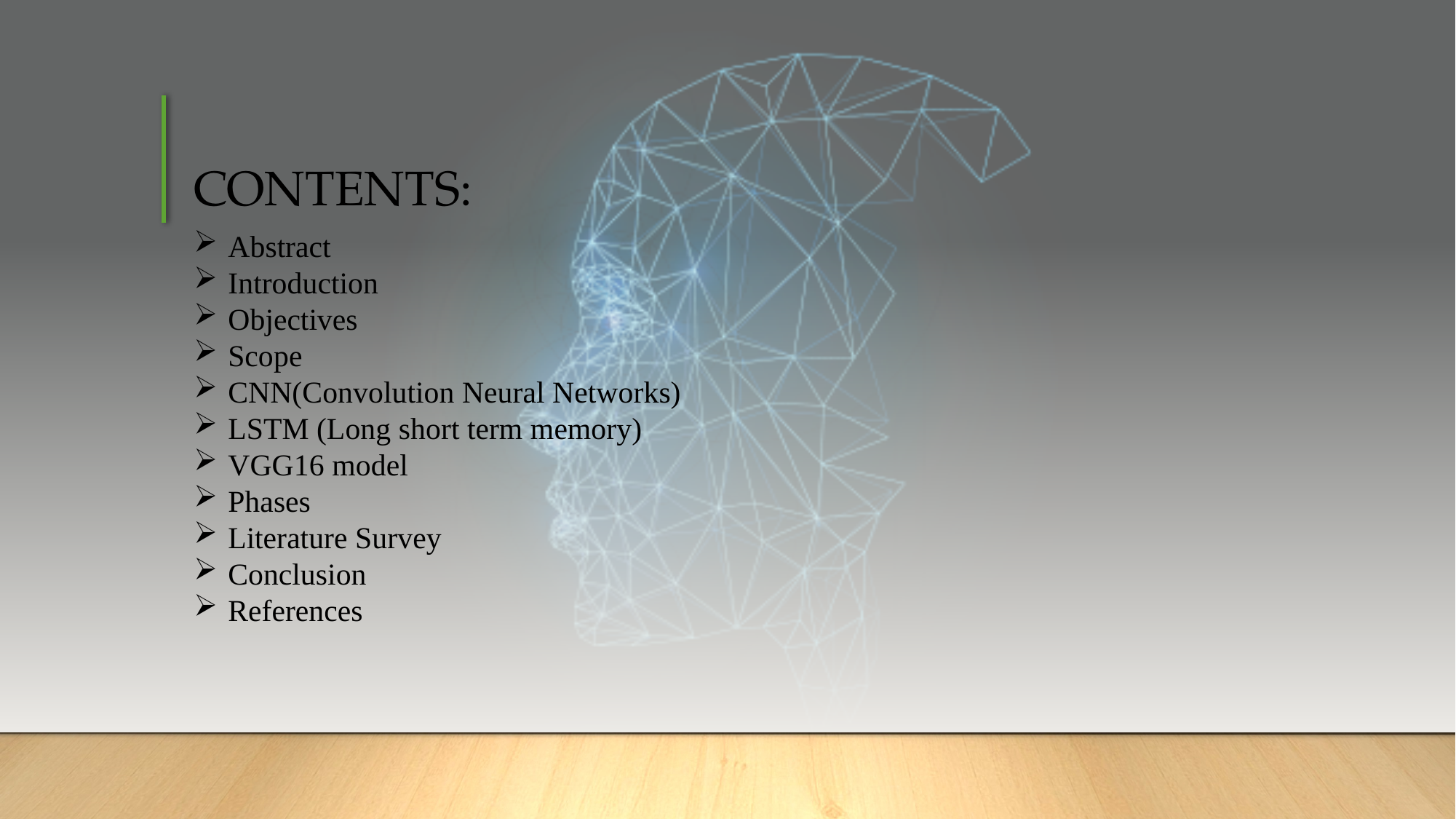

# CONTENTS:
Abstract
Introduction
Objectives
Scope
CNN(Convolution Neural Networks)
LSTM (Long short term memory)
VGG16 model
Phases
Literature Survey
Conclusion
References